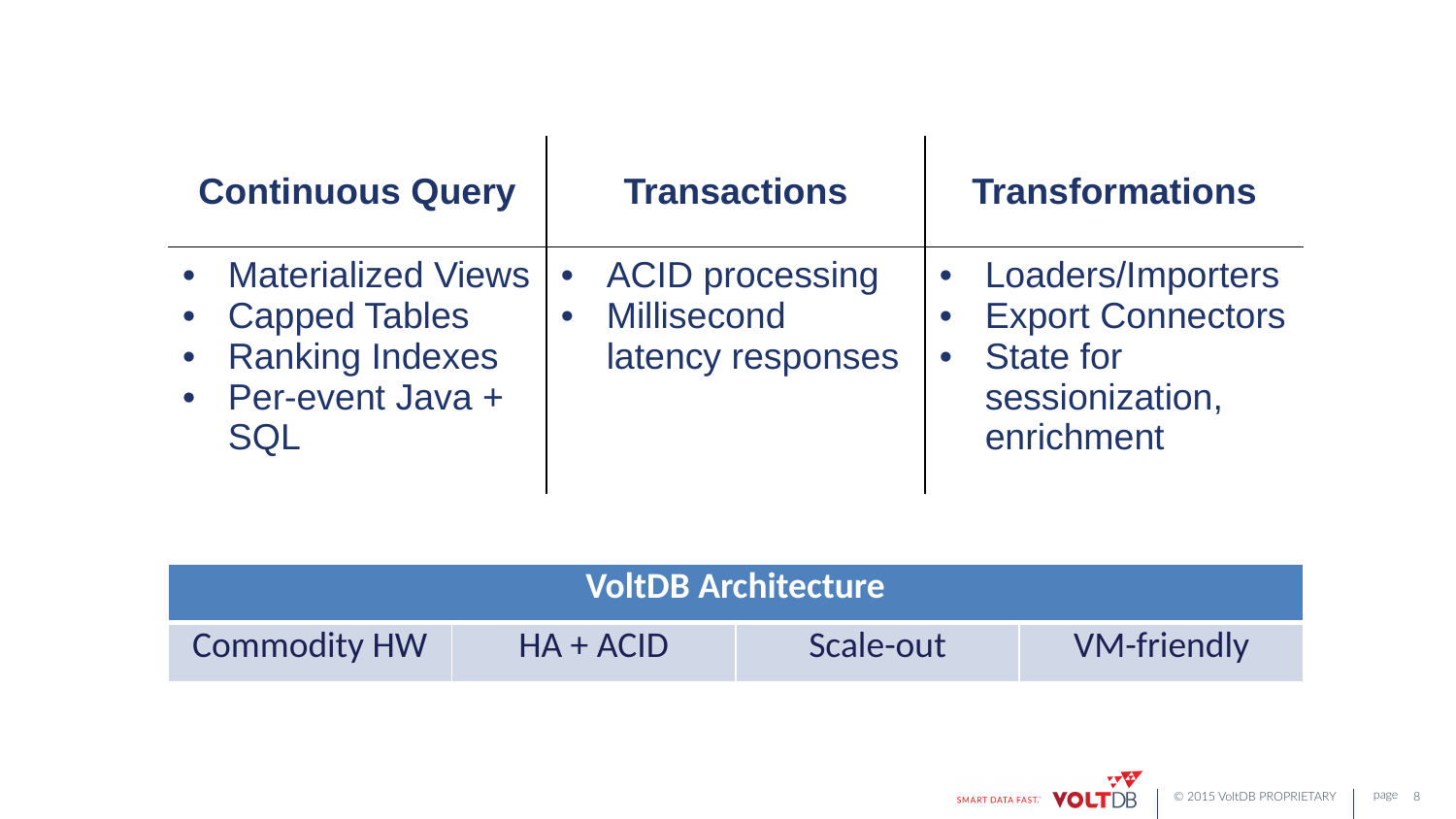

| Continuous Query | Transactions | Transformations |
| --- | --- | --- |
| Materialized Views Capped Tables Ranking Indexes Per-event Java + SQL | ACID processing Millisecond latency responses | Loaders/Importers Export Connectors State for sessionization, enrichment |
| VoltDB Architecture |  |  |  |
| --- | --- | --- | --- |
| Commodity HW | HA + ACID | Scale-out | VM-friendly |
8